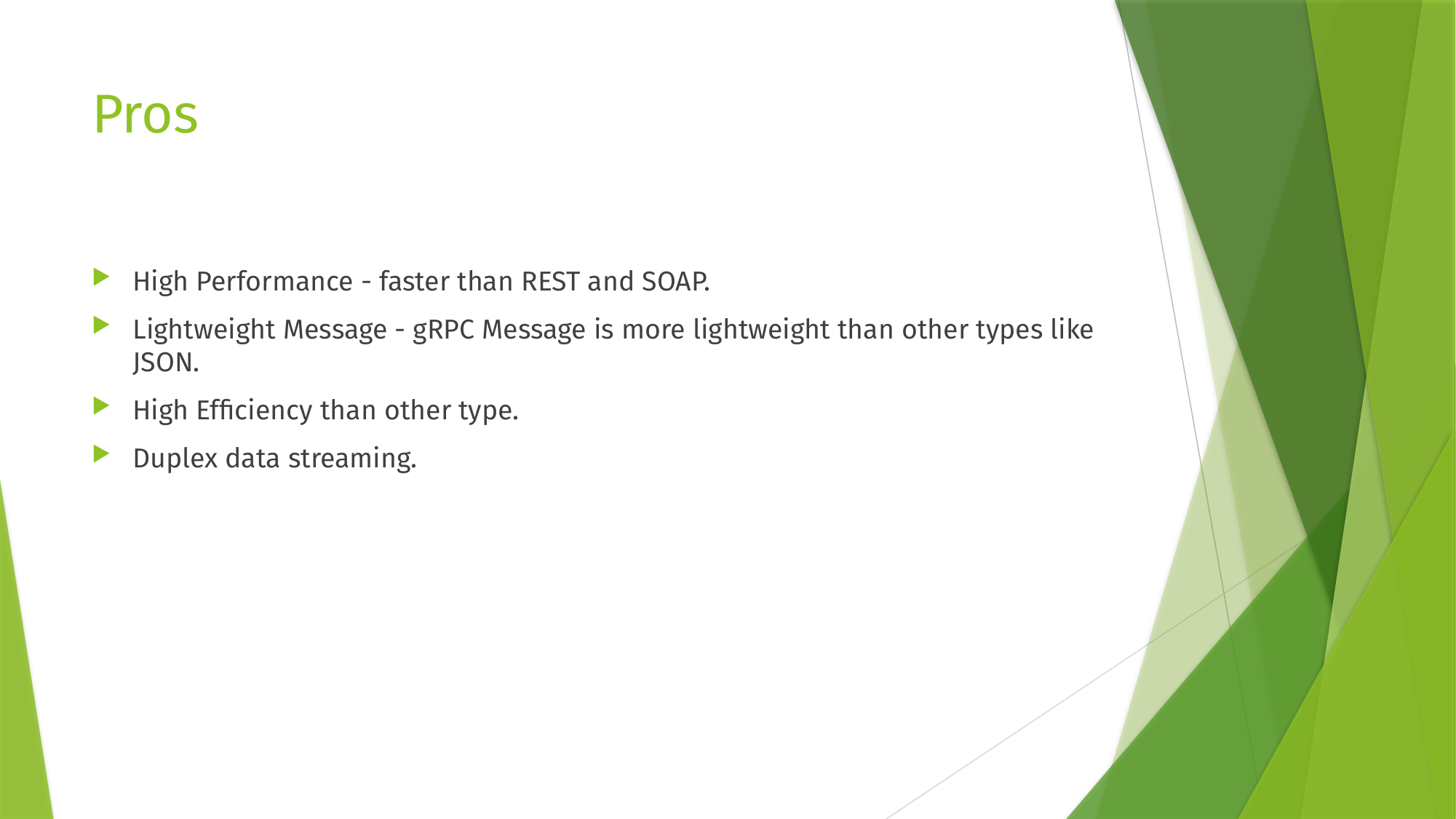

# Pros
High Performance - faster than REST and SOAP.
Lightweight Message - gRPC Message is more lightweight than other types like JSON.
High Efficiency than other type.
Duplex data streaming.